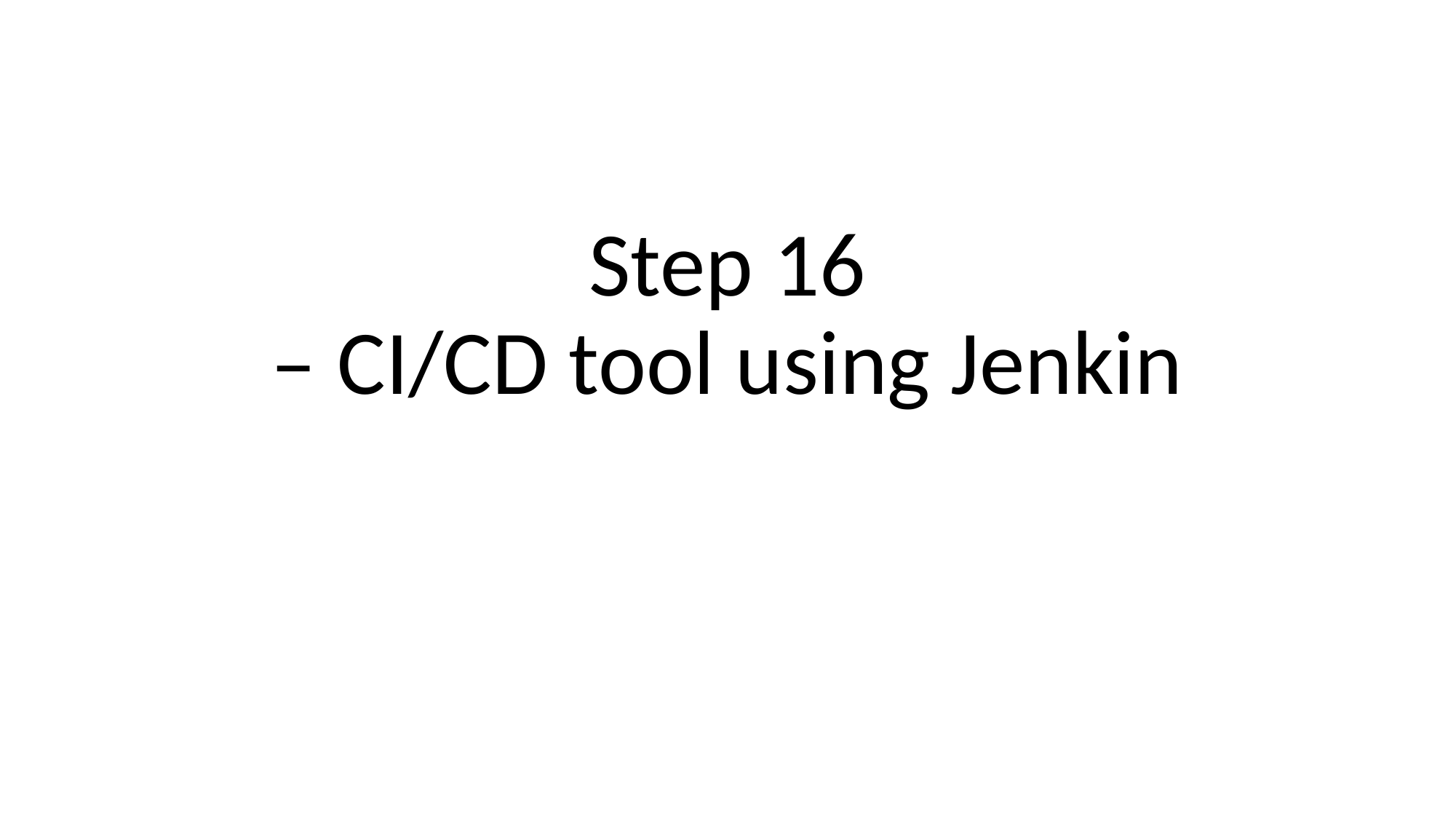

# Step 16 – CI/CD tool using Jenkin